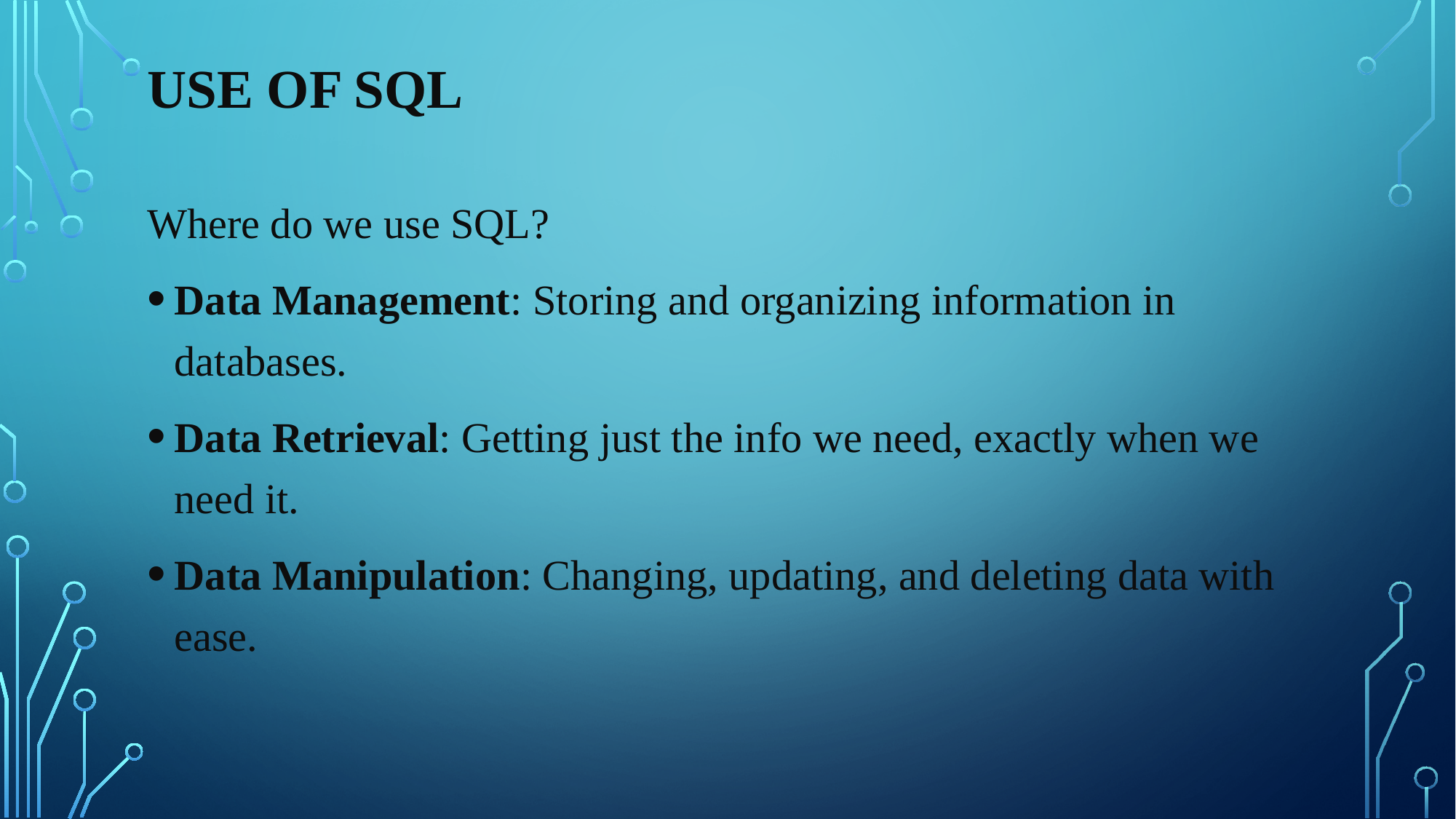

# Use of SQL
Where do we use SQL?
Data Management: Storing and organizing information in databases.
Data Retrieval: Getting just the info we need, exactly when we need it.
Data Manipulation: Changing, updating, and deleting data with ease.